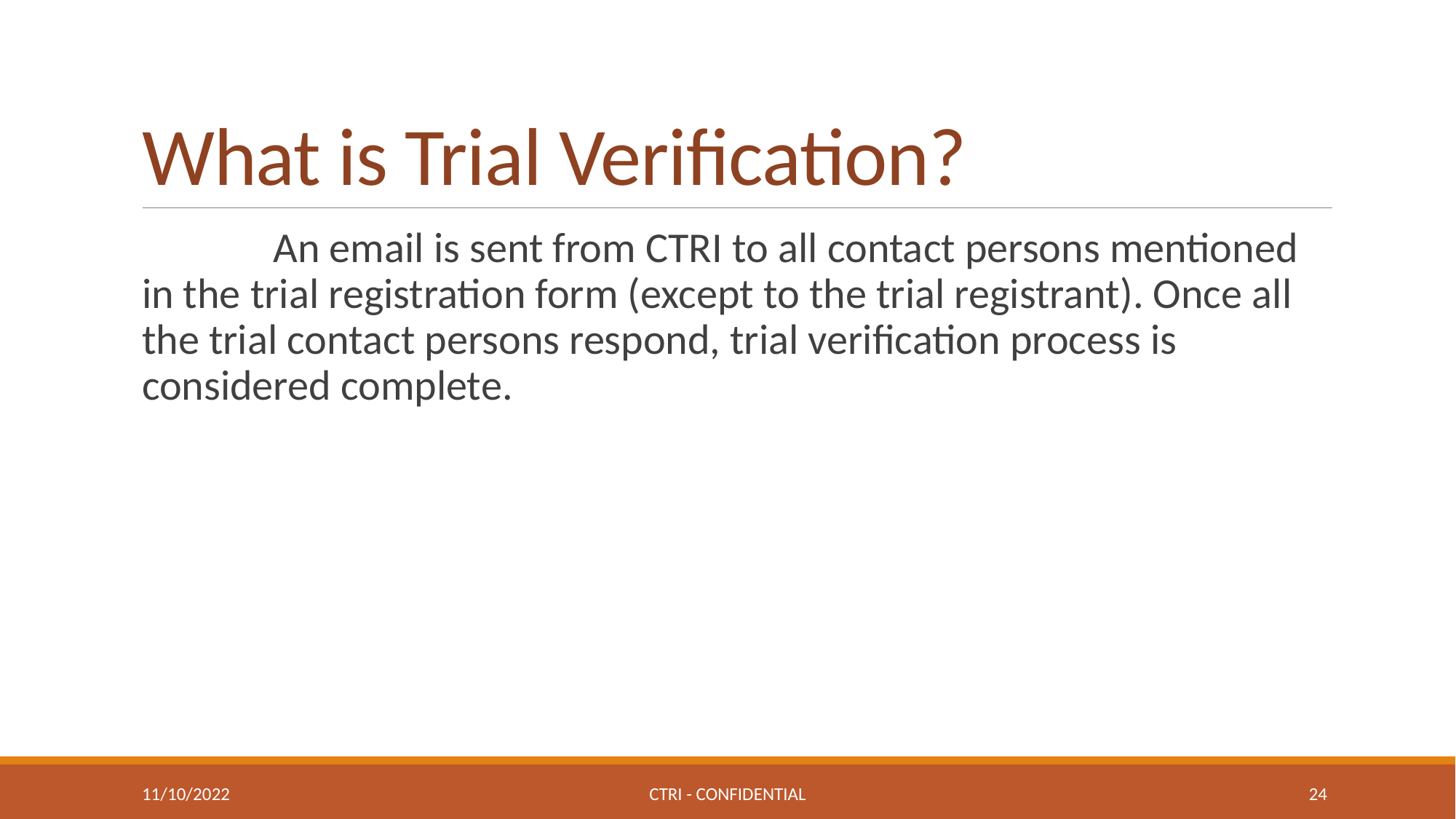

# What is Trial Verification?
                   An email is sent from CTRI to all contact persons mentioned in the trial registration form (except to the trial registrant). Once all the trial contact persons respond, trial verification process is considered complete.
11/10/2022
CTRI - CONFIDENTIAL
24